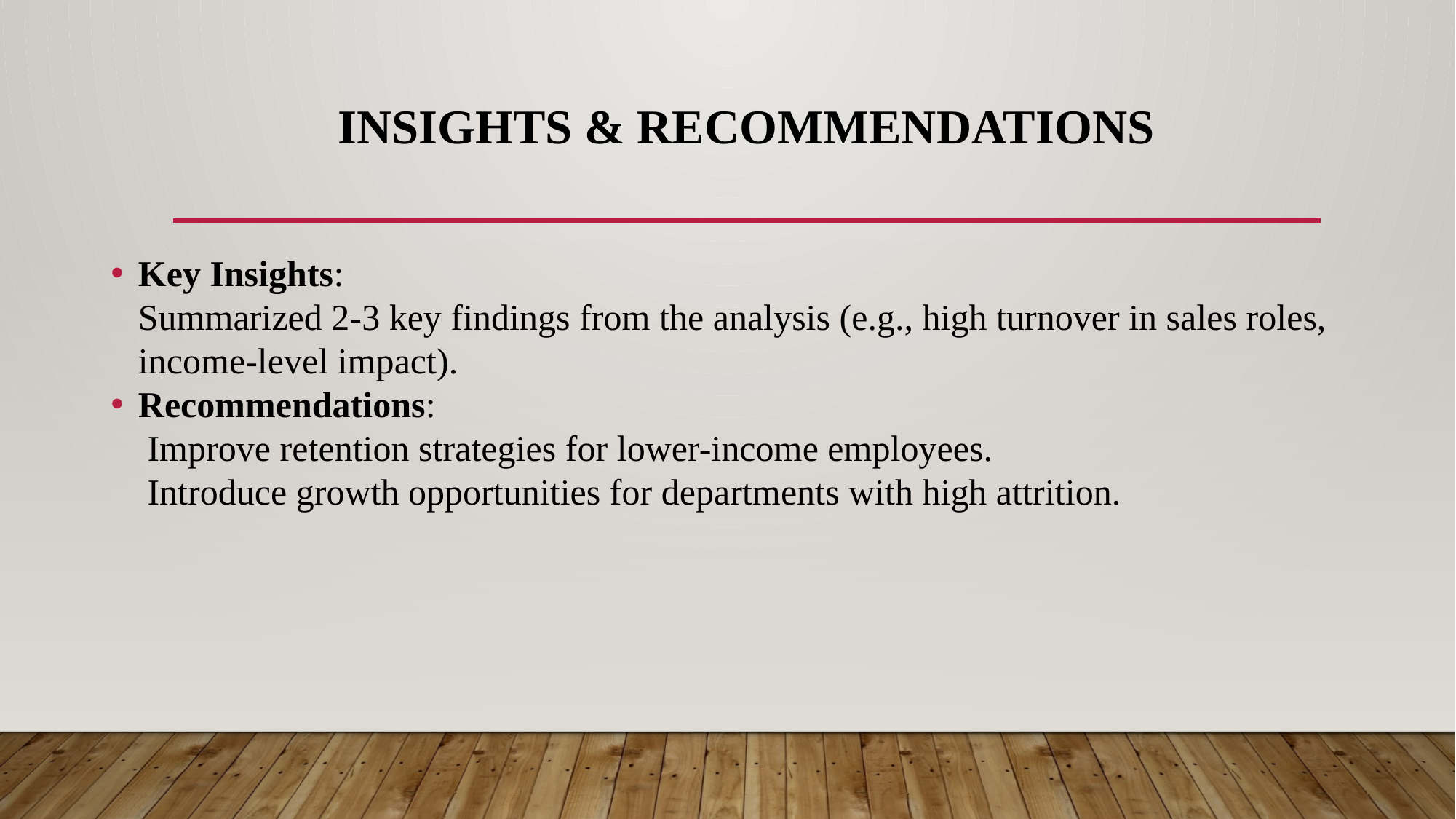

# Insights & Recommendations
Key Insights:
Summarized 2-3 key findings from the analysis (e.g., high turnover in sales roles, income-level impact).
Recommendations:
    Improve retention strategies for lower-income employees.
    Introduce growth opportunities for departments with high attrition.